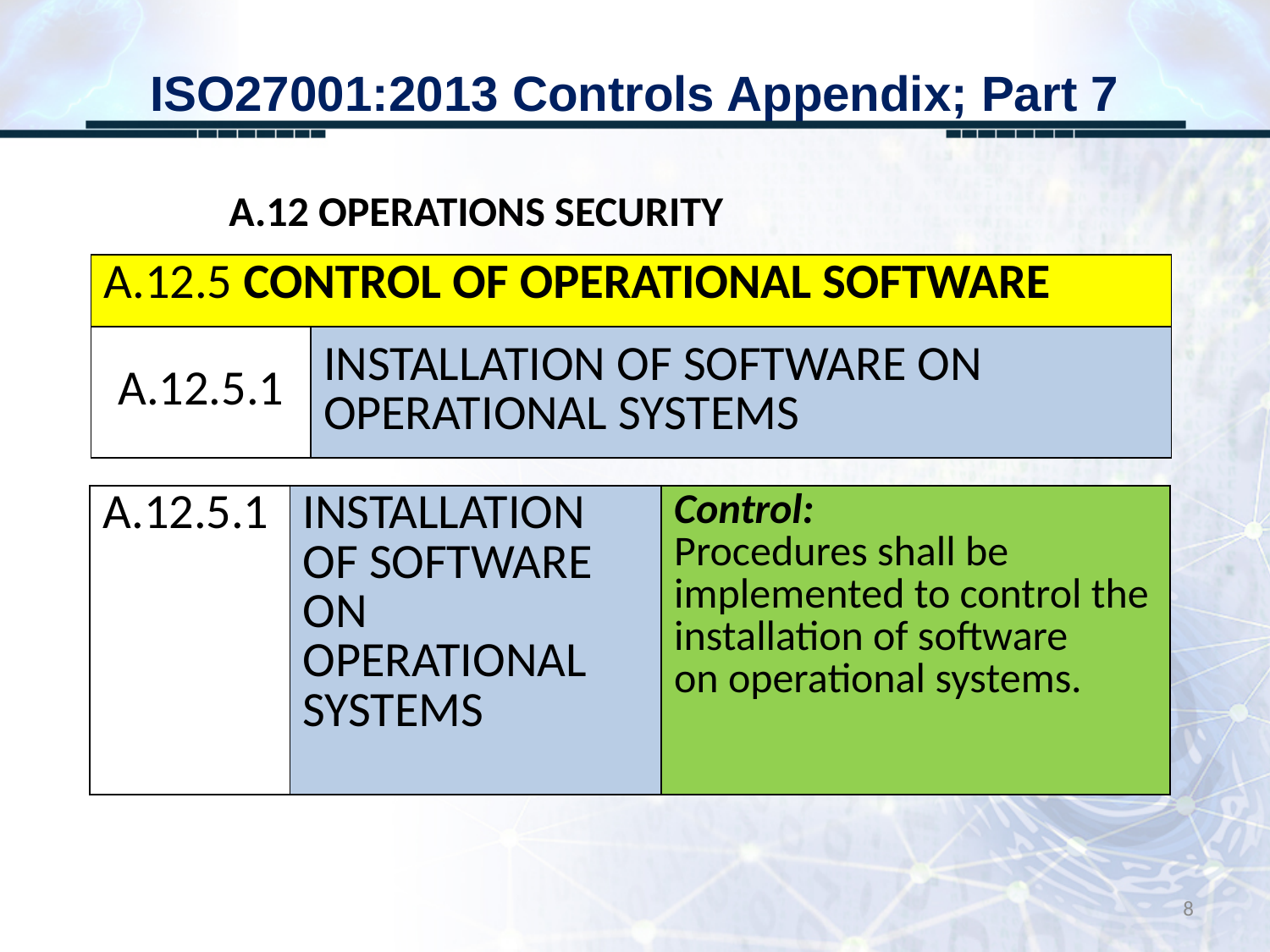

# ISO27001:2013 Controls Appendix; Part 7
A.12 OPERATIONS SECURITY
| A.12.5 CONTROL OF OPERATIONAL SOFTWARE |  |
| --- | --- |
| A.12.5.1 | INSTALLATION OF SOFTWARE ON OPERATIONAL SYSTEMS |
| A.12.5.1 | INSTALLATION OF SOFTWARE ON OPERATIONAL SYSTEMS | Control: Procedures shall be implemented to control the installation of software on operational systems. |
| --- | --- | --- |
8